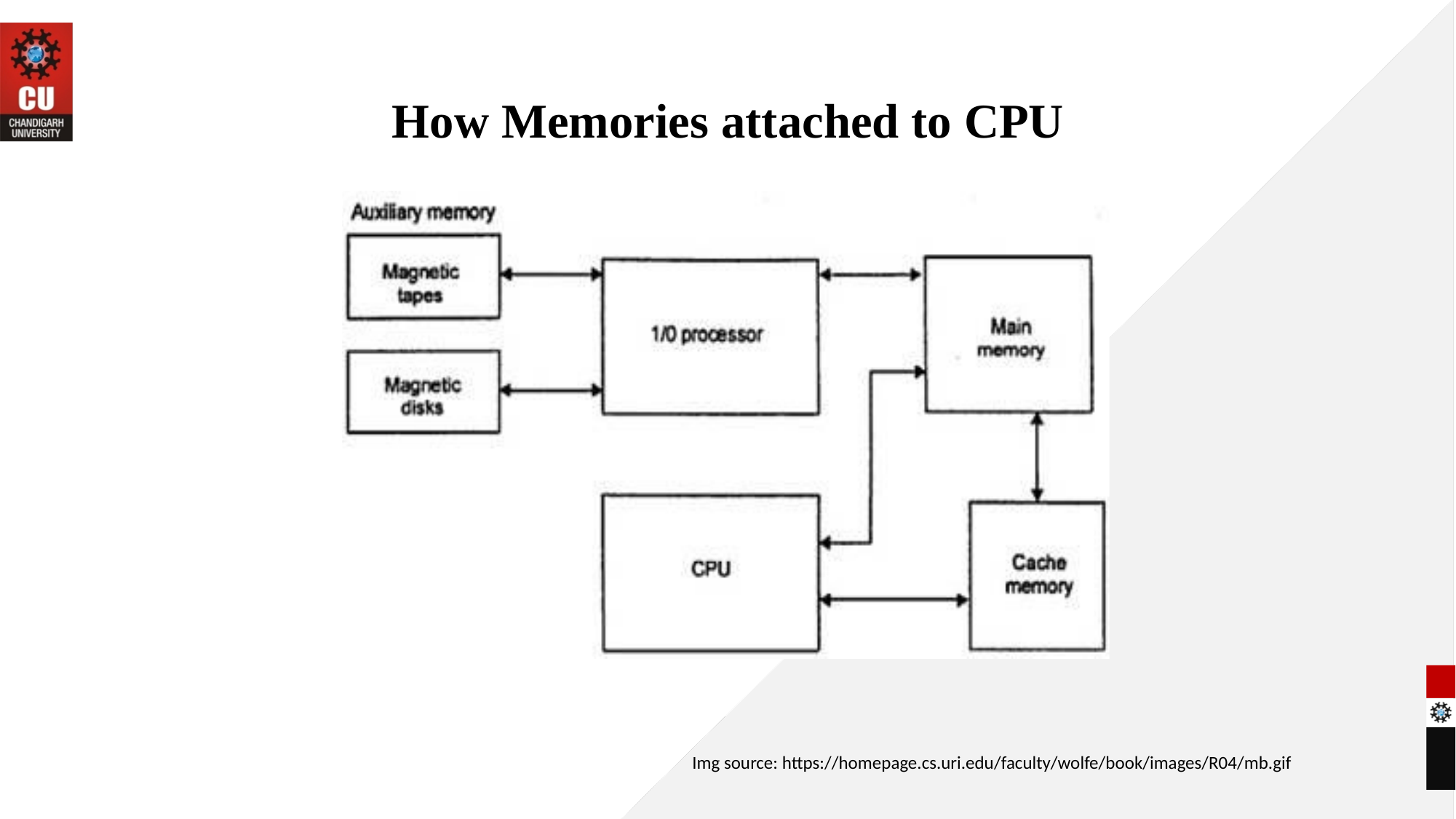

# How Memories attached to CPU

Img source: https://homepage.cs.uri.edu/faculty/wolfe/book/images/R04/mb.gif